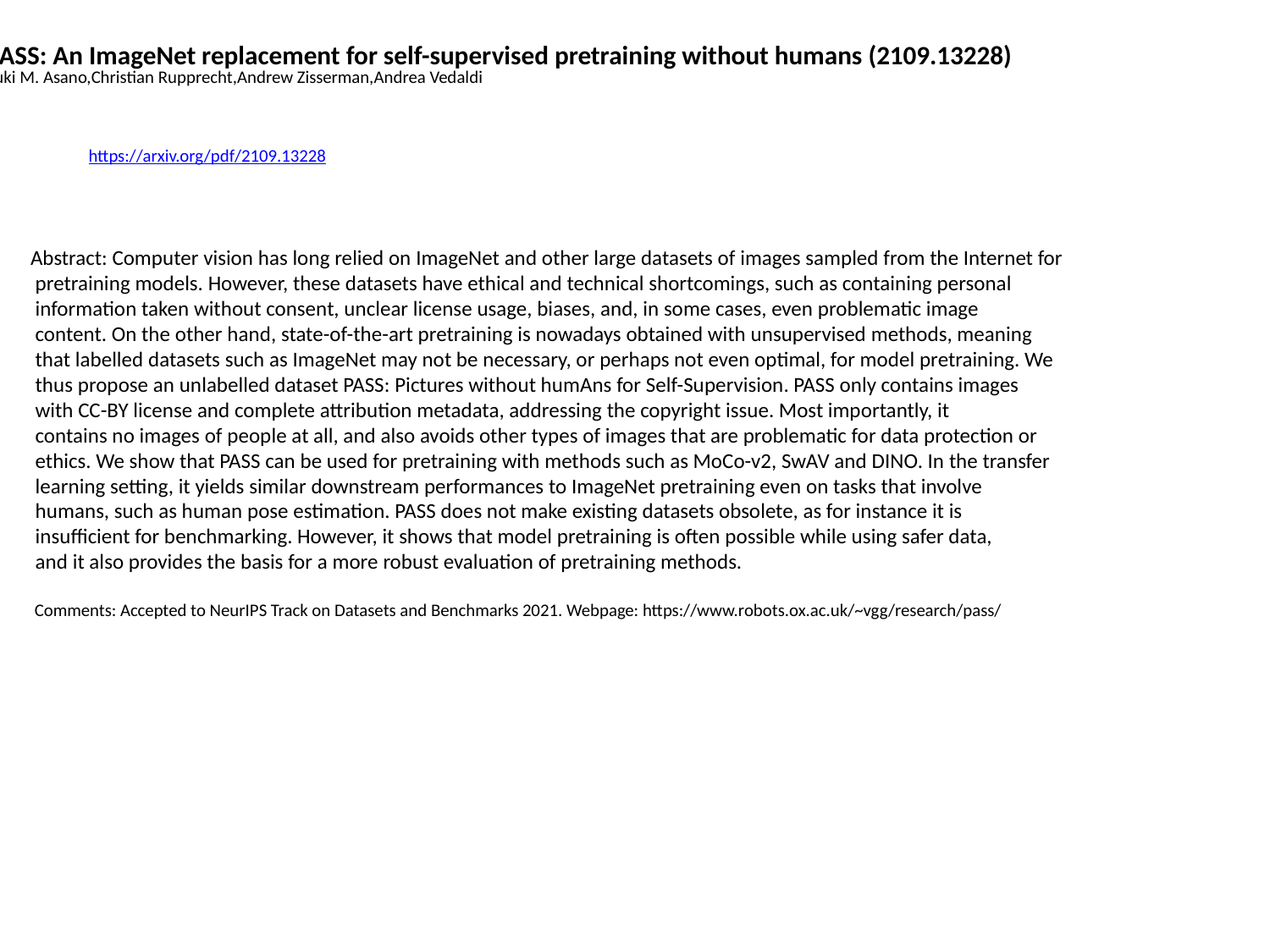

PASS: An ImageNet replacement for self-supervised pretraining without humans (2109.13228)
Yuki M. Asano,Christian Rupprecht,Andrew Zisserman,Andrea Vedaldi

https://arxiv.org/pdf/2109.13228

Abstract: Computer vision has long relied on ImageNet and other large datasets of images sampled from the Internet for
 pretraining models. However, these datasets have ethical and technical shortcomings, such as containing personal
 information taken without consent, unclear license usage, biases, and, in some cases, even problematic image
 content. On the other hand, state-of-the-art pretraining is nowadays obtained with unsupervised methods, meaning
 that labelled datasets such as ImageNet may not be necessary, or perhaps not even optimal, for model pretraining. We
 thus propose an unlabelled dataset PASS: Pictures without humAns for Self-Supervision. PASS only contains images
 with CC-BY license and complete attribution metadata, addressing the copyright issue. Most importantly, it
 contains no images of people at all, and also avoids other types of images that are problematic for data protection or
 ethics. We show that PASS can be used for pretraining with methods such as MoCo-v2, SwAV and DINO. In the transfer
 learning setting, it yields similar downstream performances to ImageNet pretraining even on tasks that involve
 humans, such as human pose estimation. PASS does not make existing datasets obsolete, as for instance it is
 insufficient for benchmarking. However, it shows that model pretraining is often possible while using safer data,
 and it also provides the basis for a more robust evaluation of pretraining methods.
 Comments: Accepted to NeurIPS Track on Datasets and Benchmarks 2021. Webpage: https://www.robots.ox.ac.uk/~vgg/research/pass/